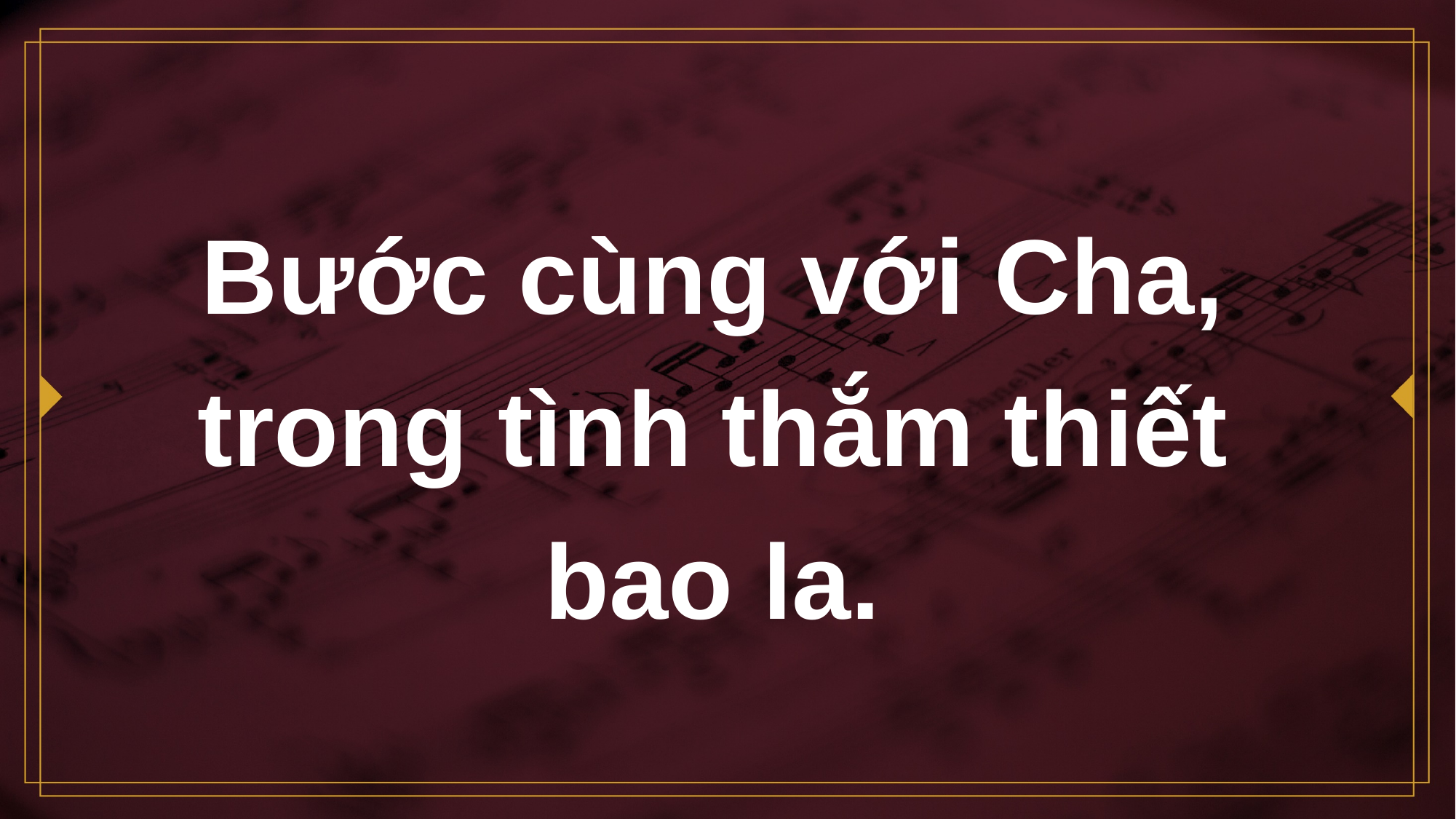

# Bước cùng với Cha, trong tình thắm thiết bao la.